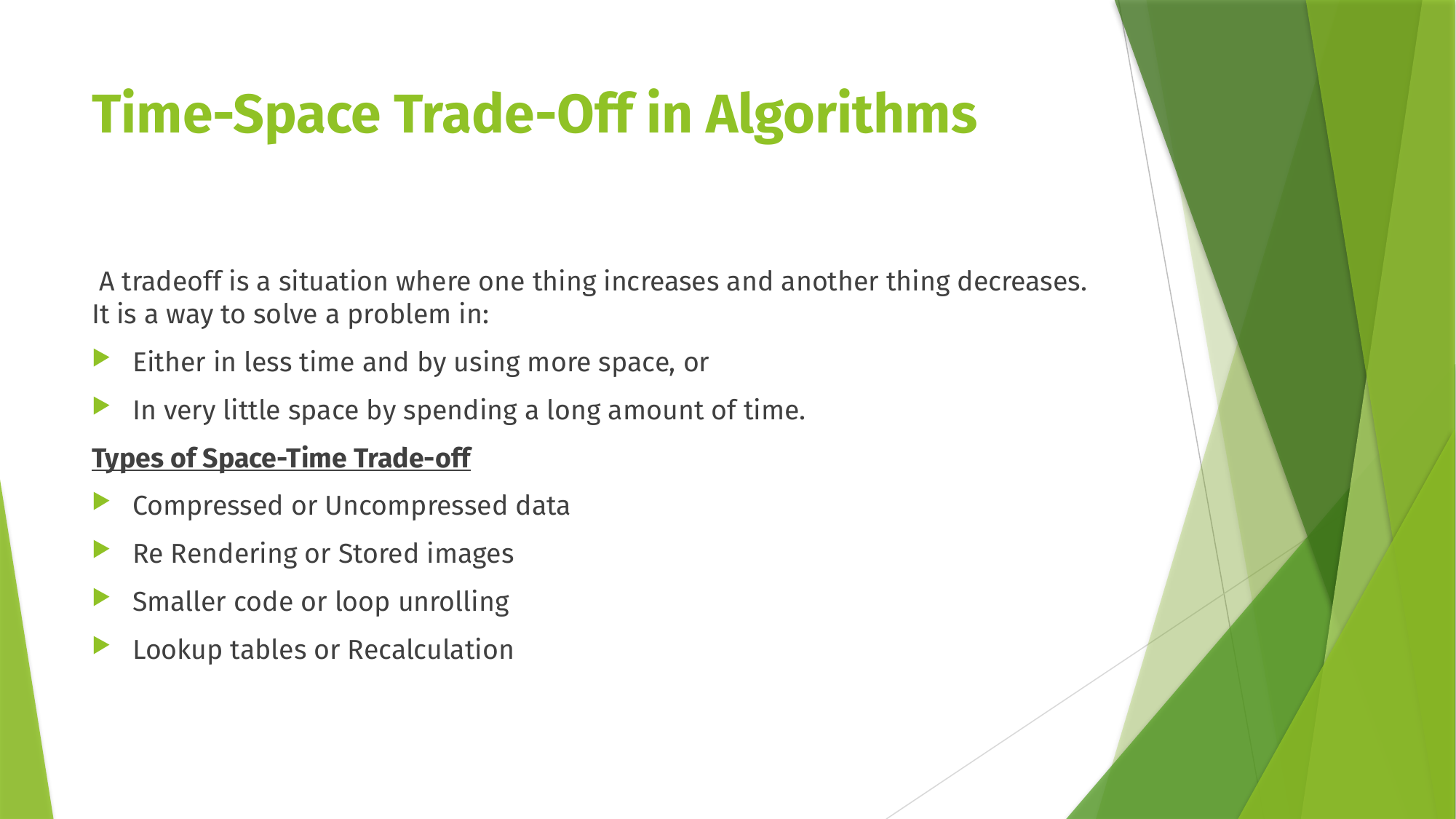

# Time-Space Trade-Off in Algorithms
 A tradeoff is a situation where one thing increases and another thing decreases. It is a way to solve a problem in:
Either in less time and by using more space, or
In very little space by spending a long amount of time.
Types of Space-Time Trade-off
Compressed or Uncompressed data
Re Rendering or Stored images
Smaller code or loop unrolling
Lookup tables or Recalculation